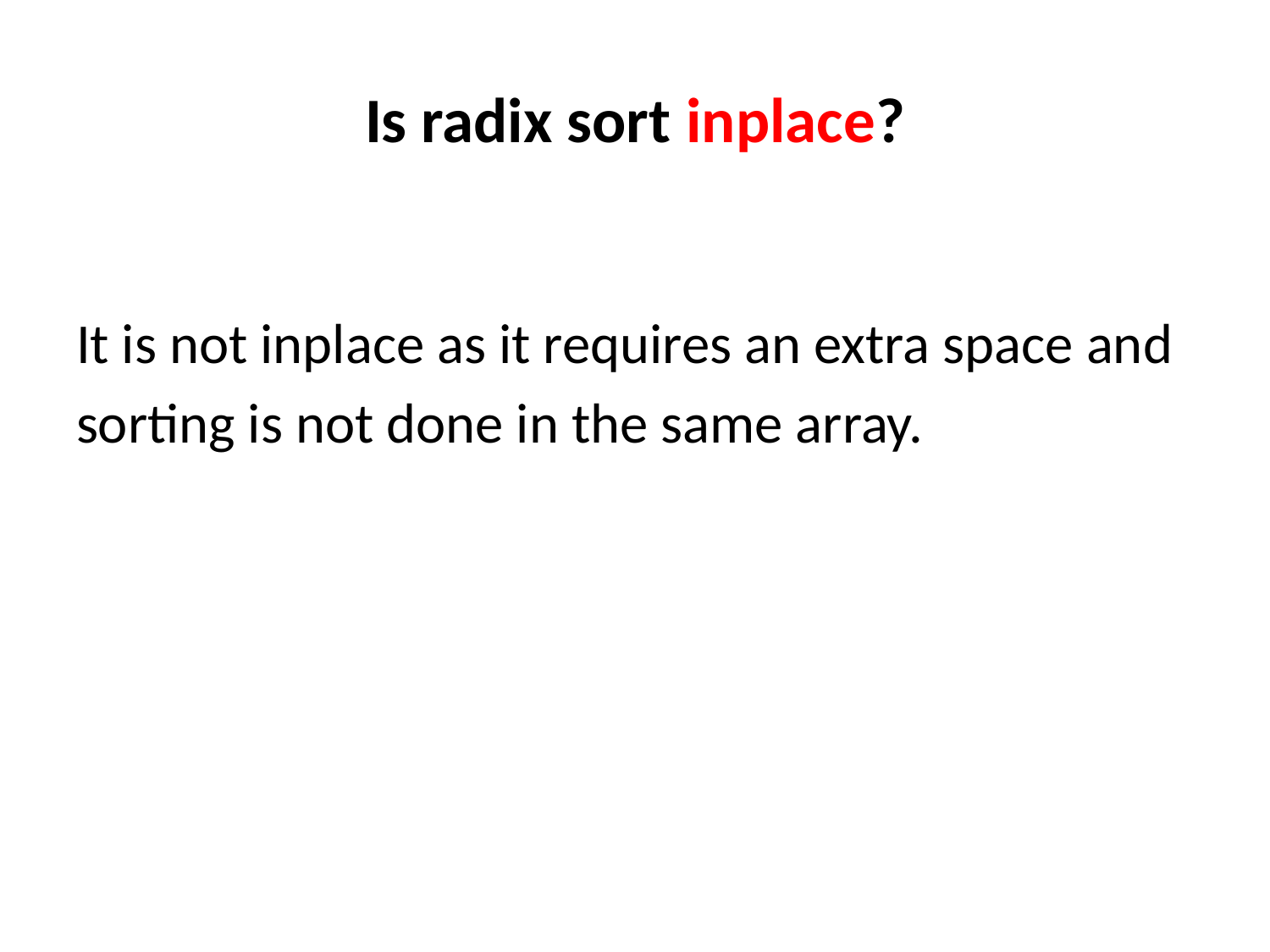

# Is radix sort inplace?

It is not inplace as it requires an extra space and
sorting is not done in the same array.